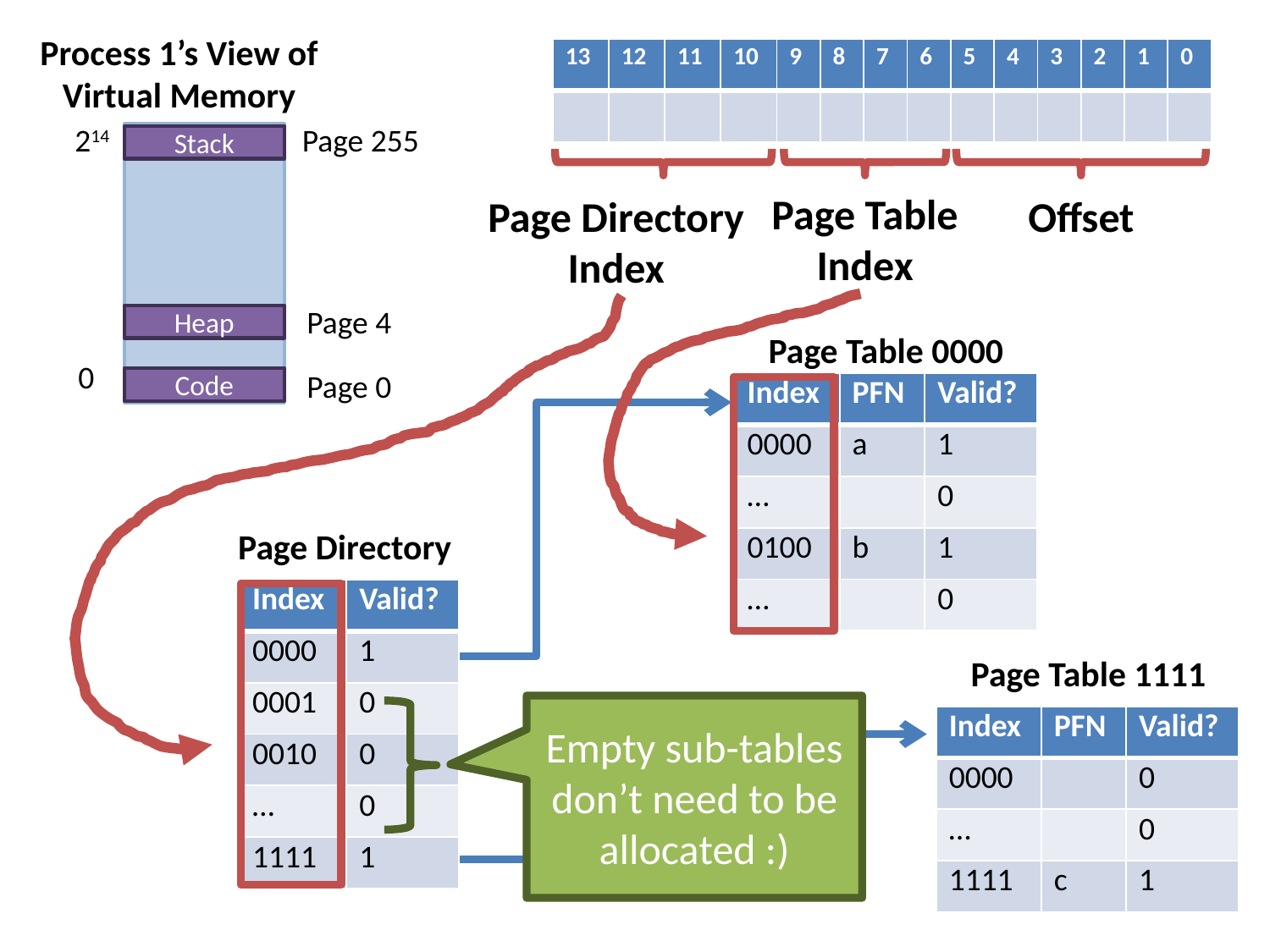

Process 1’s View of
Virtual Memory

| 13 | 12 | 11 | 10 | 9 | 8 | 7 | 6 | 5 | 4 | 3 | 2 | 1 | 0 |
| --- | --- | --- | --- | --- | --- | --- | --- | --- | --- | --- | --- | --- | --- |
|  |  |  |  |  |  |  |  |  |  |  |  |  |  |

214
Page 255

Stack
Page Table
Index
Offset
Page Directory
Index

Page 4
Heap
Page Table 0000
0
Page 0
Code
| Index | PFN | Valid? |
| --- | --- | --- |
| 0000 | a | 1 |
| … |  | 0 |
| 0100 | b | 1 |
| … |  | 0 |

Page Directory
| Index | Valid? |
| --- | --- |
| 0000 | 1 |
| 0001 | 0 |
| 0010 | 0 |
| … | 0 |
| 1111 | 1 |

Page Table 1111
Empty sub-tables don’t need to be allocated :)

| Index | PFN | Valid? |
| --- | --- | --- |
| 0000 |  | 0 |
| … |  | 0 |
| 1111 | c | 1 |